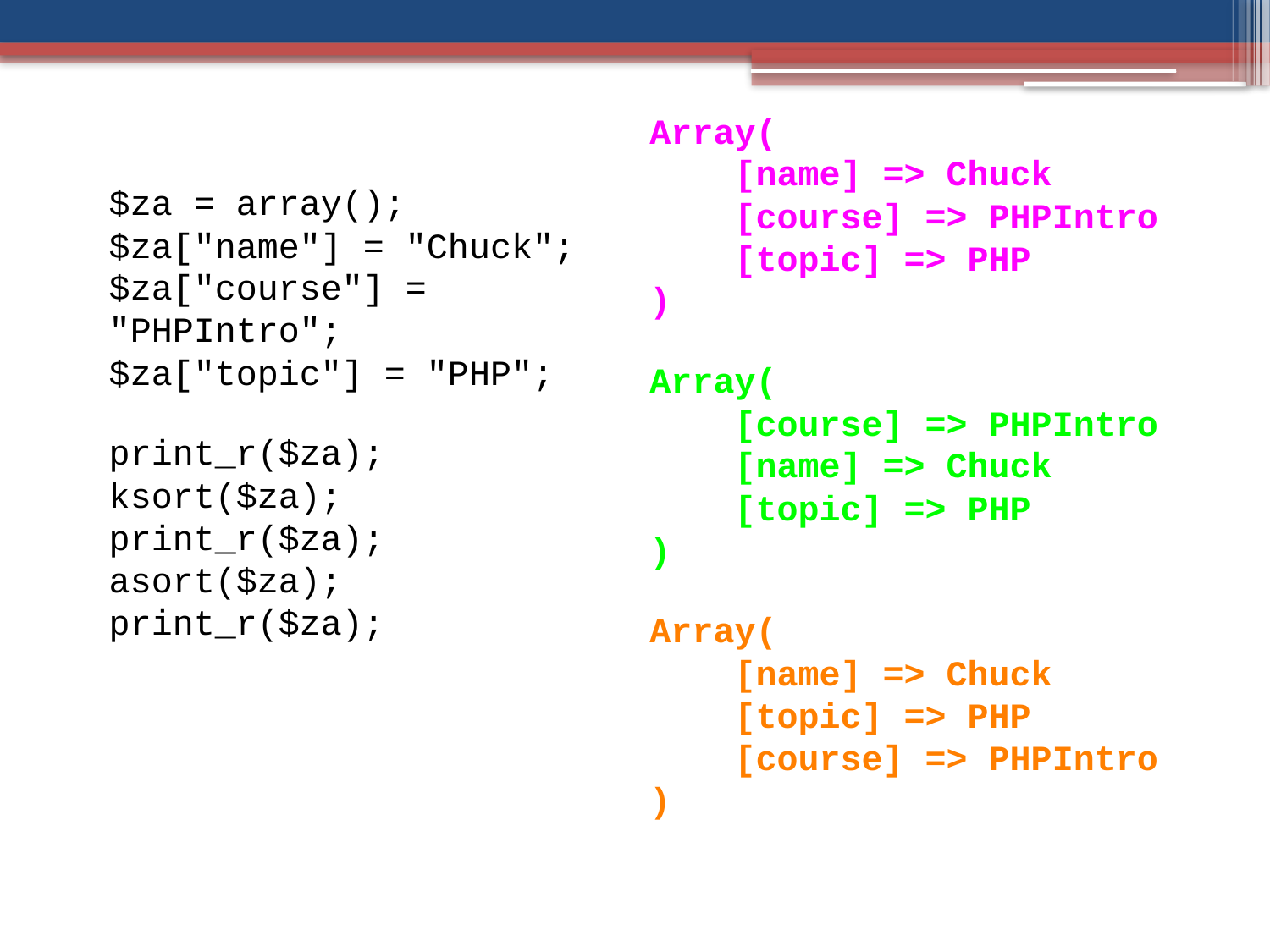

Array(
    [name] => Chuck
    [course] => PHPIntro
    [topic] => PHP
)

Array(
    [course] => PHPIntro
    [name] => Chuck
    [topic] => PHP
)

Array(
    [name] => Chuck
    [topic] => PHP
    [course] => PHPIntro
)
$za = array();
$za["name"] = "Chuck";
$za["course"] = "PHPIntro";
$za["topic"] = "PHP";

print_r($za);
ksort($za);
print_r($za);
asort($za);
print_r($za);